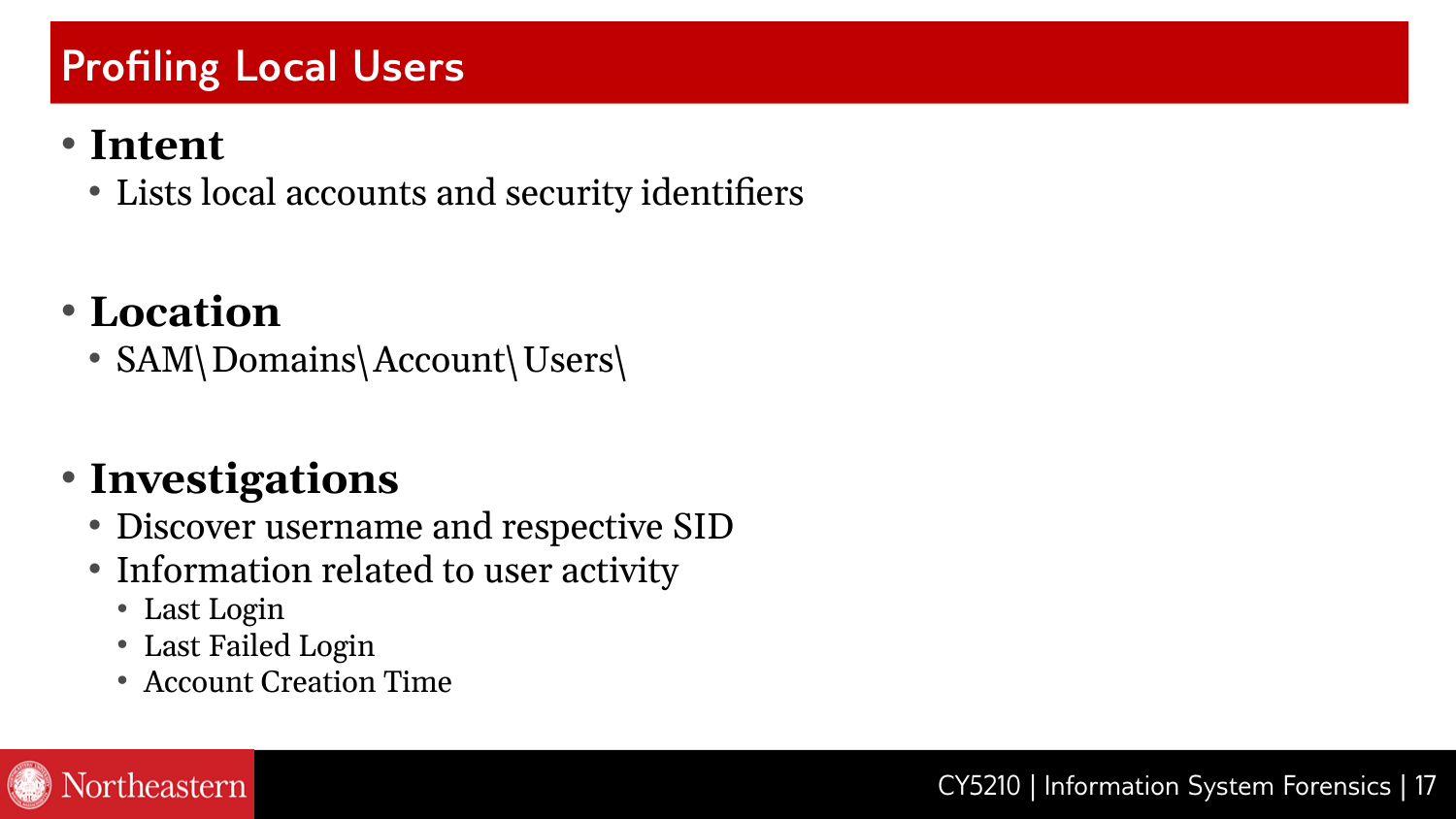

# Profiling Local Users
Intent
Lists local accounts and security identifiers

Location
SAM\Domains\Account\Users\

Investigations
Discover username and respective SID
Information related to user activity
Last Login
Last Failed Login
Account Creation Time